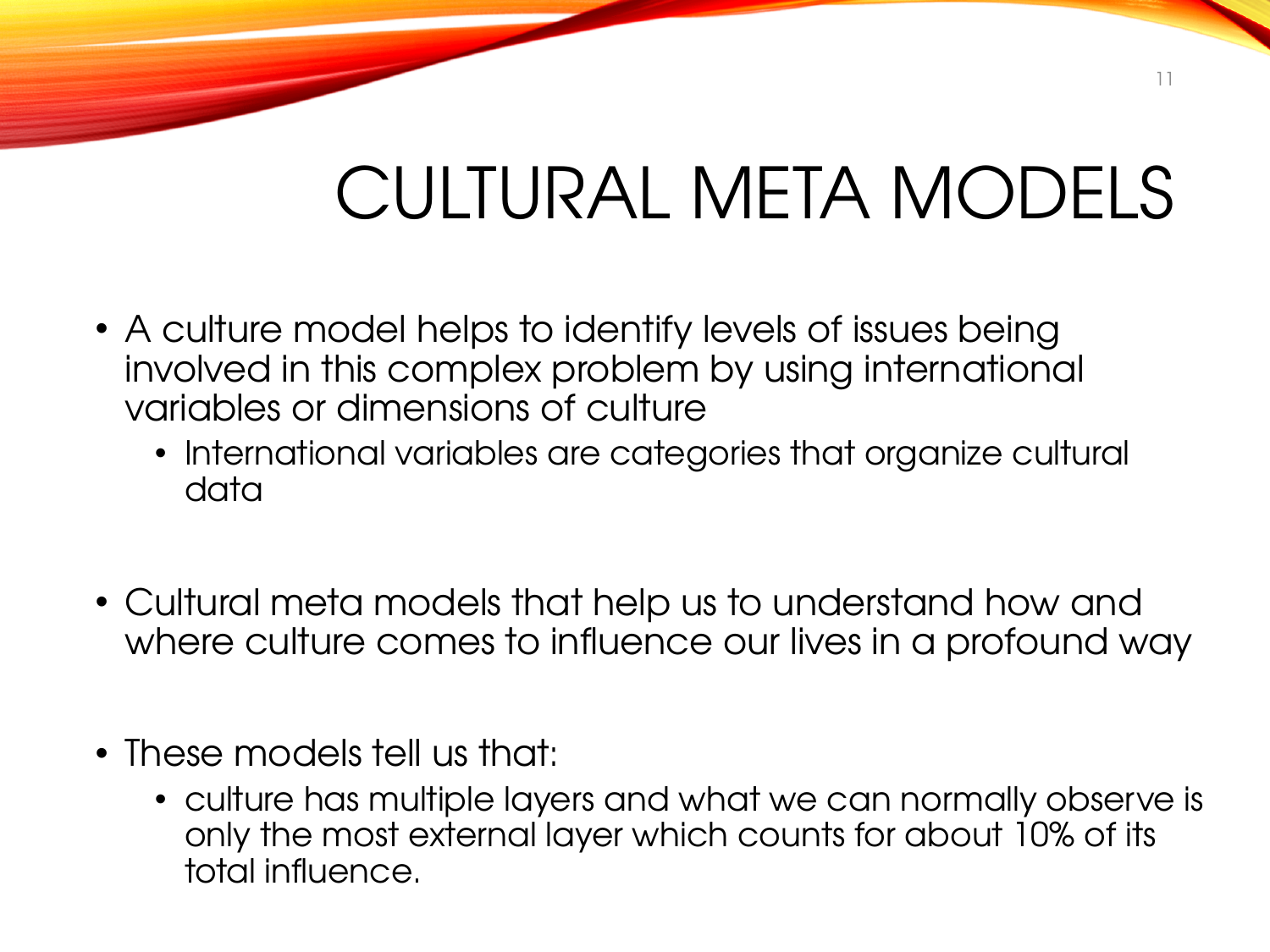

11
# Cultural meta models
A culture model helps to identify levels of issues being involved in this complex problem by using international variables or dimensions of culture
International variables are categories that organize cultural data

Cultural meta models that help us to understand how and where culture comes to influence our lives in a profound way

These models tell us that:
culture has multiple layers and what we can normally observe is only the most external layer which counts for about 10% of its total influence.